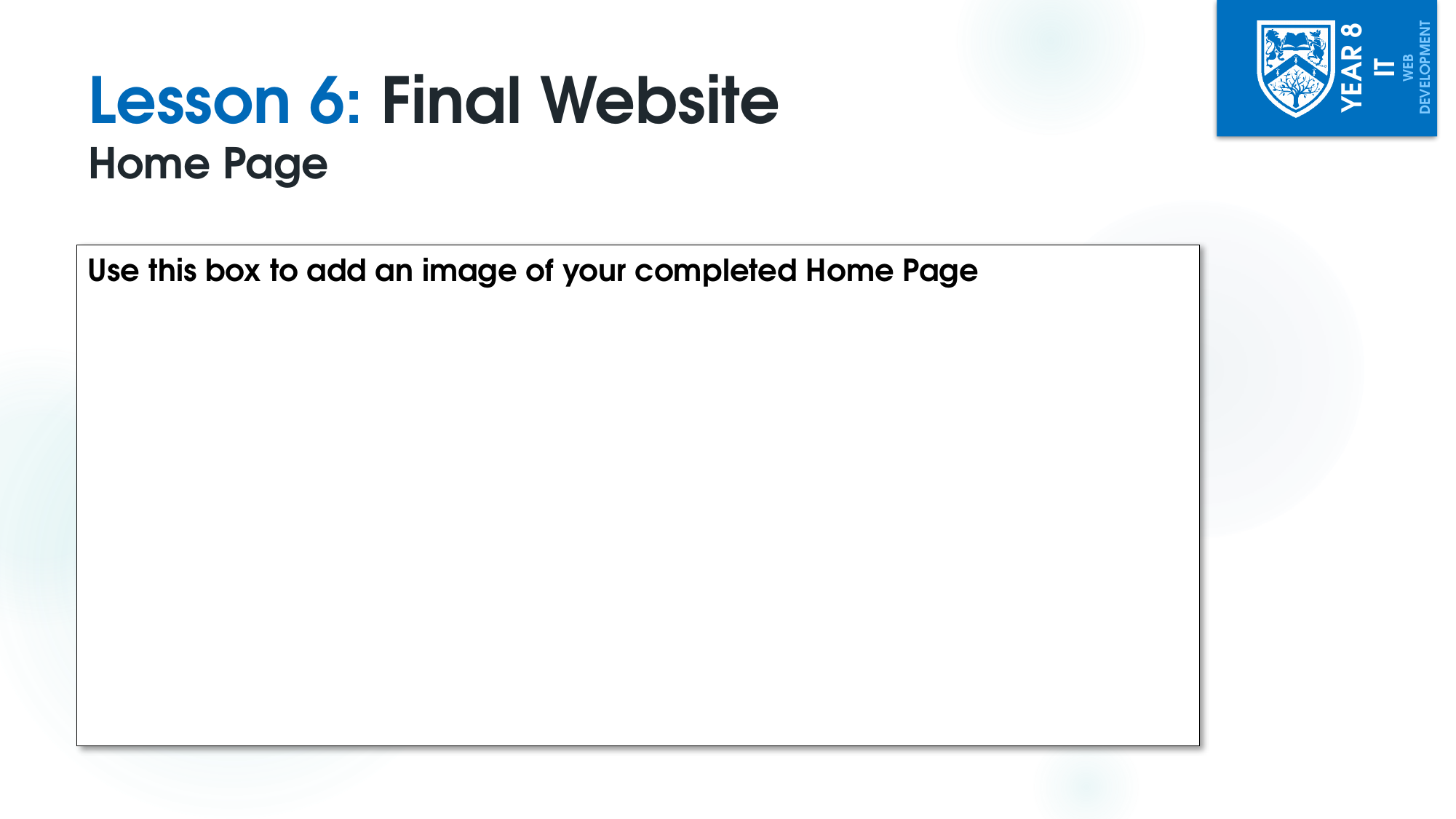

# Lesson 6: Final Website Home Page
Use this box to add an image of your completed Home Page